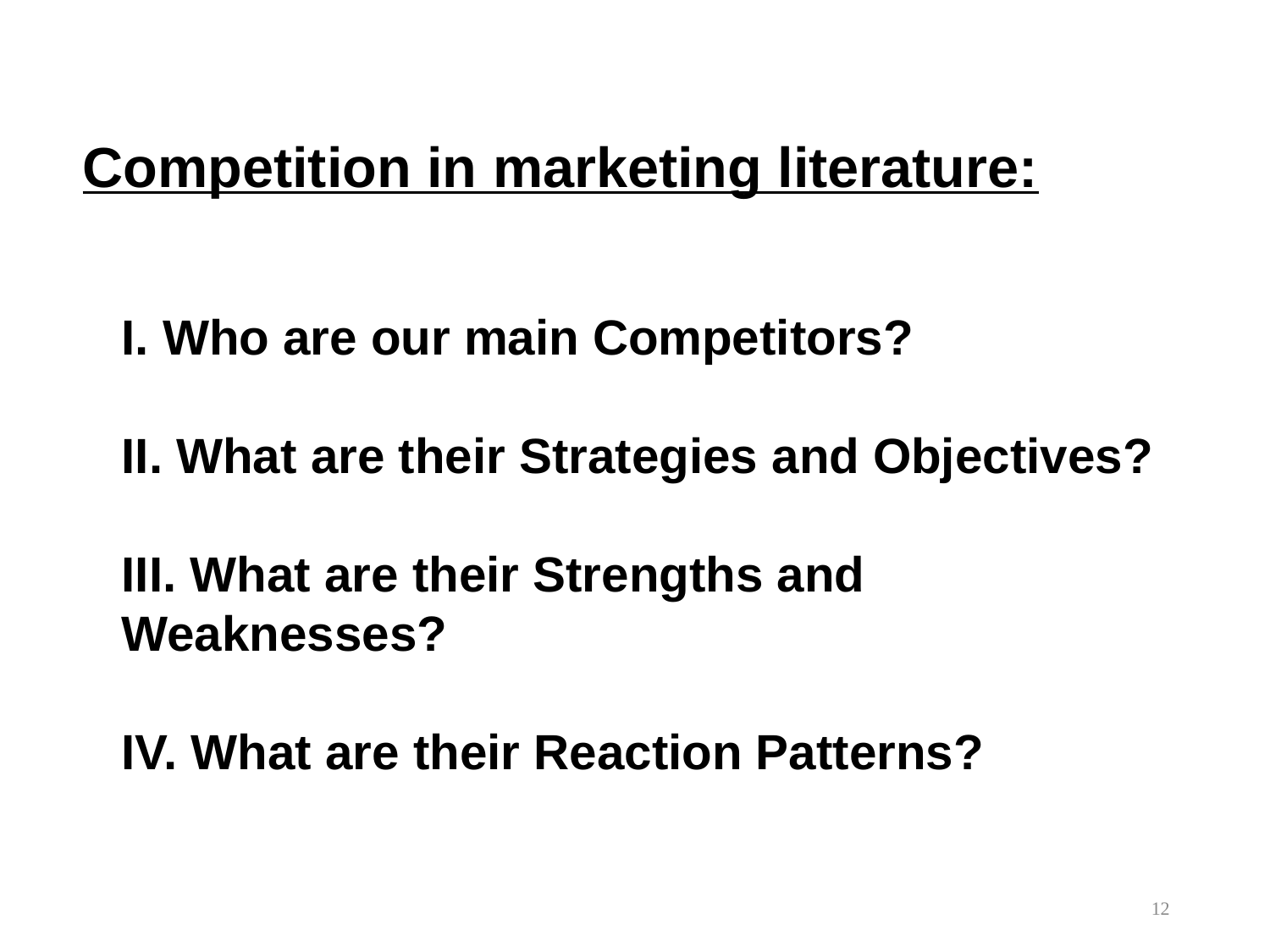

Competition in marketing literature:

I. Who are our main Competitors?

II. What are their Strategies and Objectives?

III. What are their Strengths and Weaknesses?

IV. What are their Reaction Patterns?
12